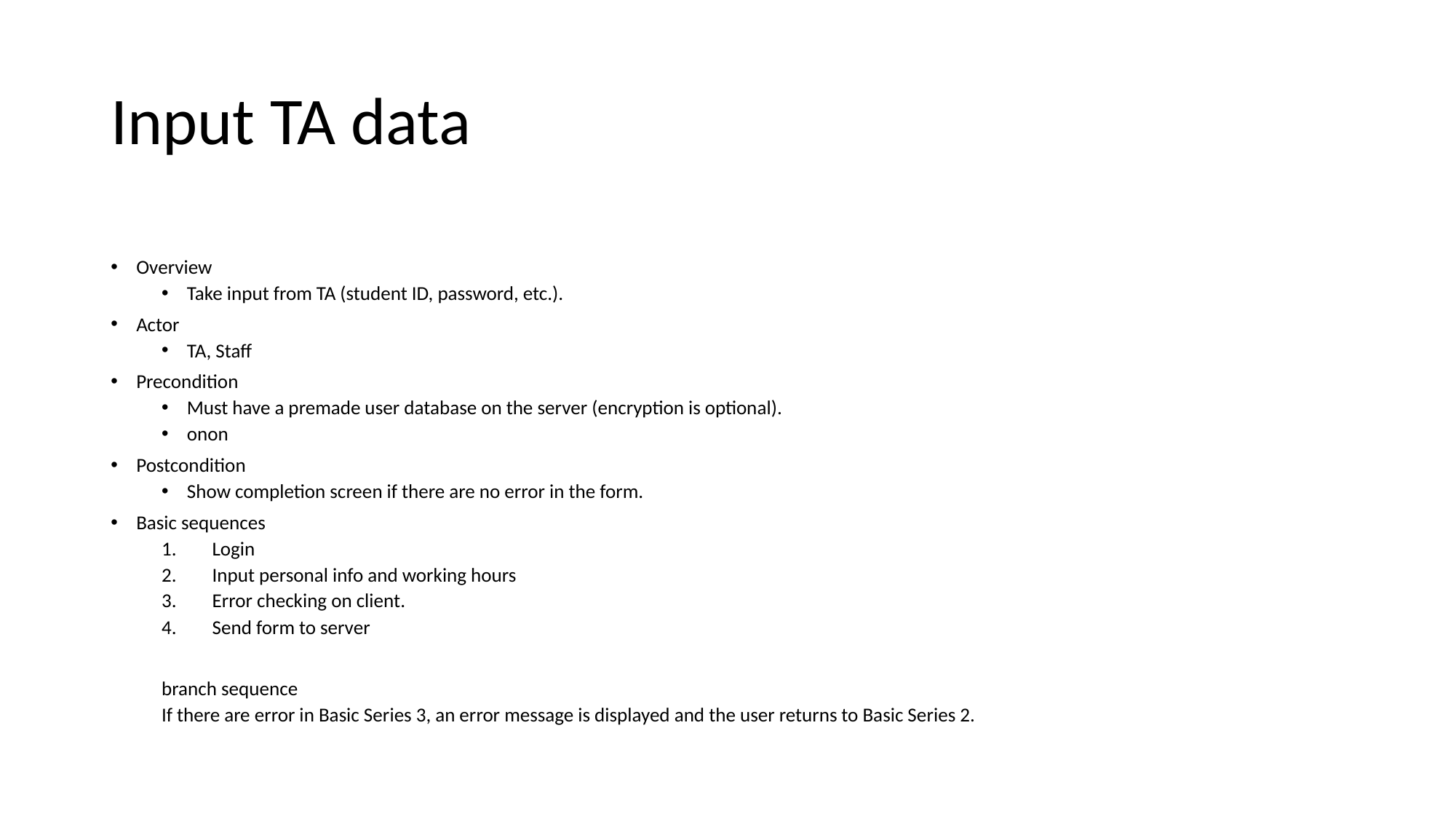

# Input TA data

Overview
Take input from TA (student ID, password, etc.).
Actor
TA, Staff
Precondition
Must have a premade user database on the server (encryption is optional).
onon
Postcondition
Show completion screen if there are no error in the form.
Basic sequences
Login
Input personal info and working hours
Error checking on client.
Send form to server

branch sequence
If there are error in Basic Series 3, an error message is displayed and the user returns to Basic Series 2.